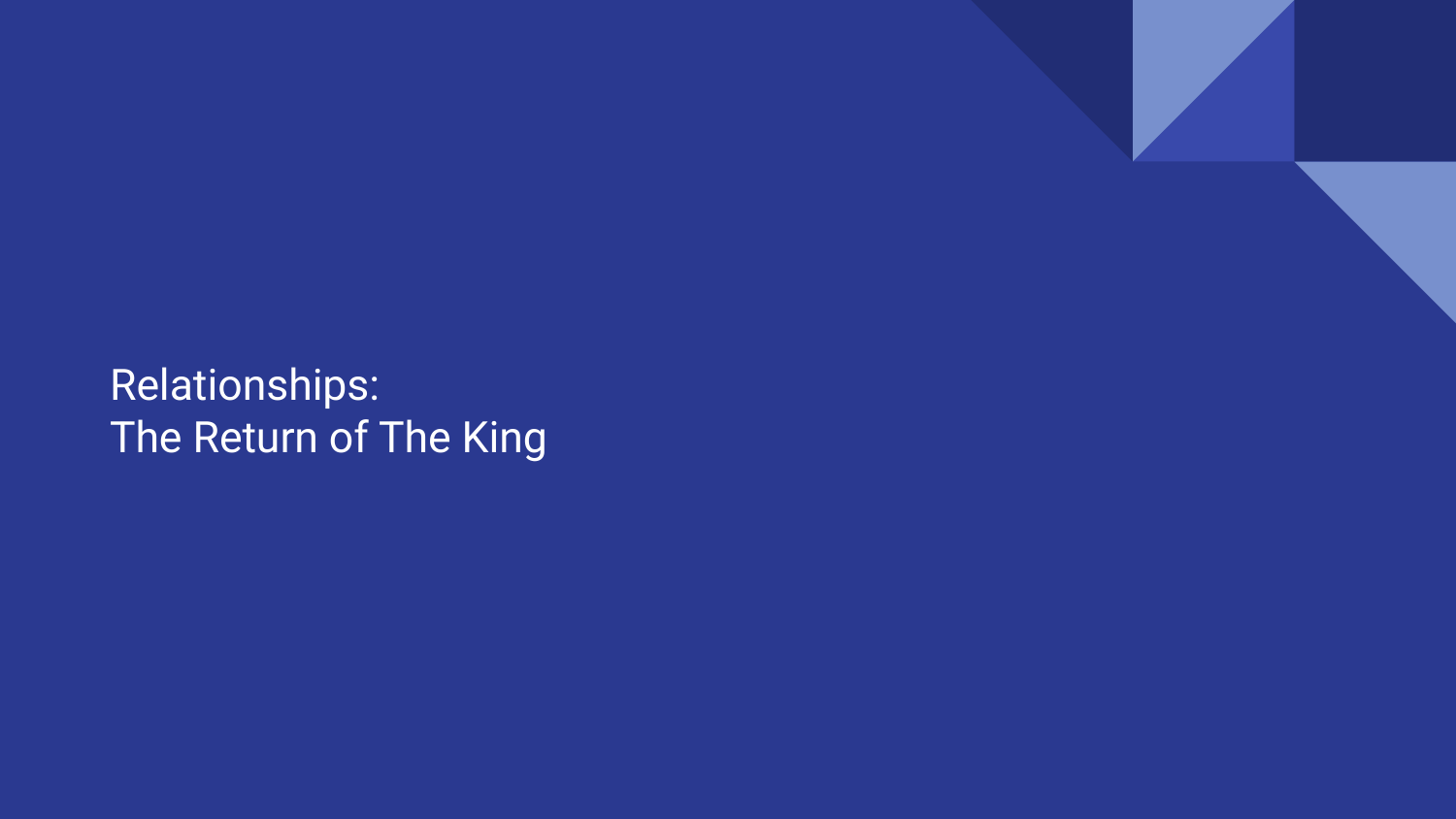

# Relationships:
The Return of The King